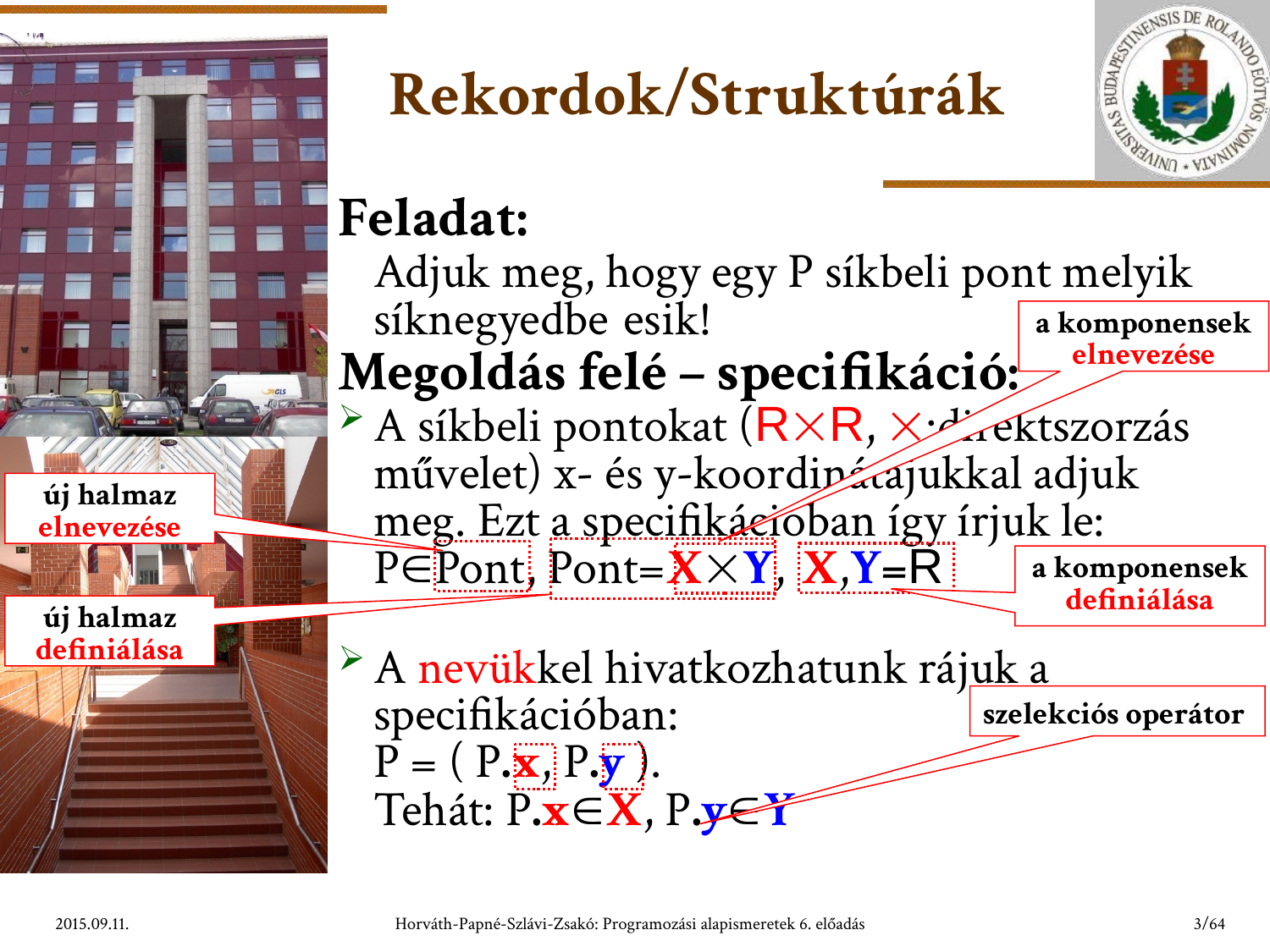

Rekordok/Struktúrák
Feladat:
	Adjuk meg, hogy egy P síkbeli pont melyik síknegyedbe esik!
Megoldás felé – specifikáció:
A síkbeli pontokat (R×R, ×:direktszorzás művelet) x- és y-koordinátájukkal adjuk meg. Ezt a specifikációban így írjuk le:
P∈Pont, Pont=X×Y,  X,Y=R

A nevükkel hivatkozhatunk rájuk a specifikációban:
P = ( P.x, P.y ).
Tehát: P.x∈X, P.y∈Y
a komponensek elnevezése
új halmaz elnevezése

a komponensek definiálása
új halmaz definiálása
szelekciós operátor

2015.09.11.
Horváth-Papné-Szlávi-Zsakó: Programozási alapismeretek 6. előadás
3/64